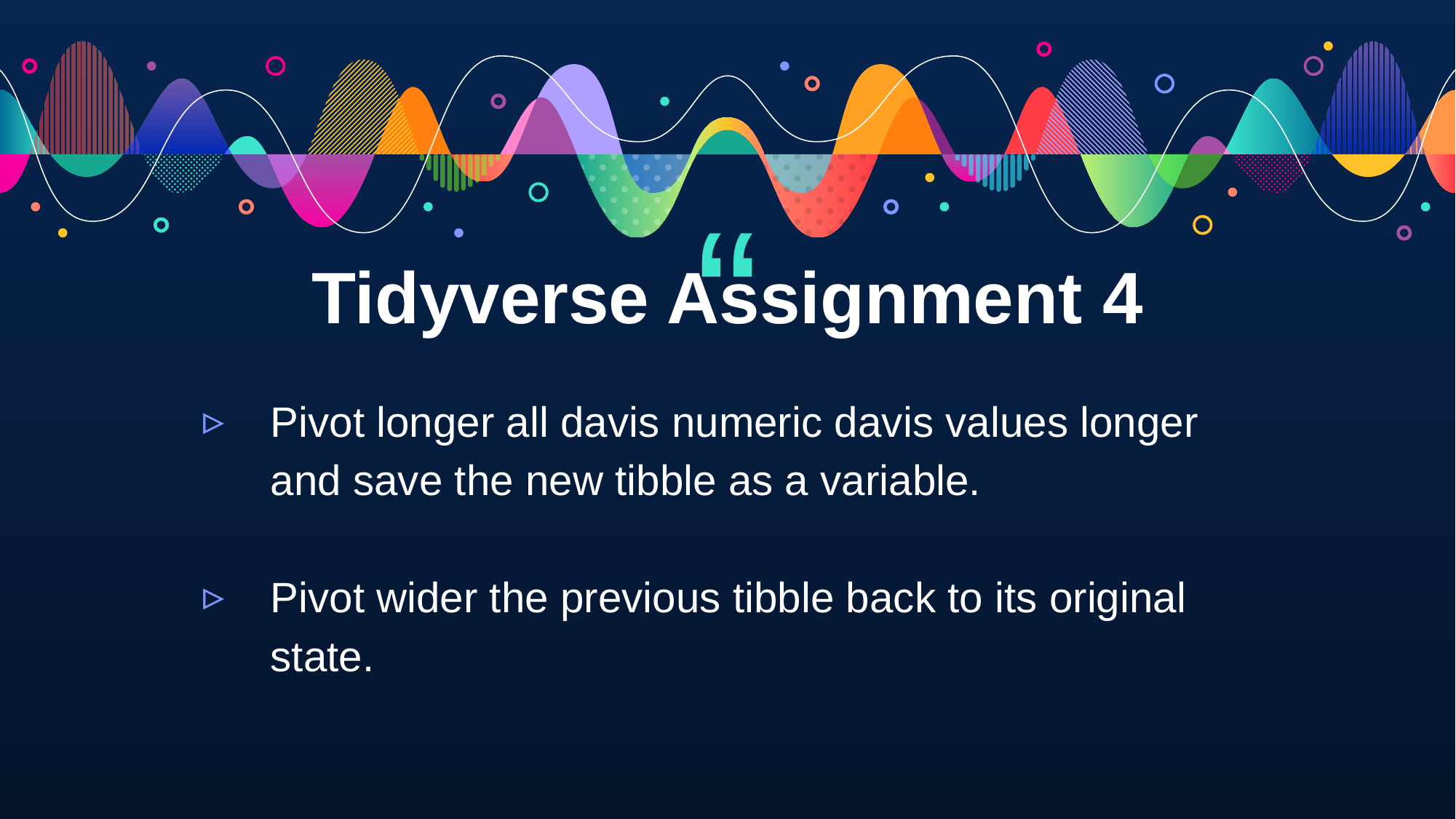

Tidyverse Assignment 4
Pivot longer all davis numeric davis values longer and save the new tibble as a variable.

Pivot wider the previous tibble back to its original state.